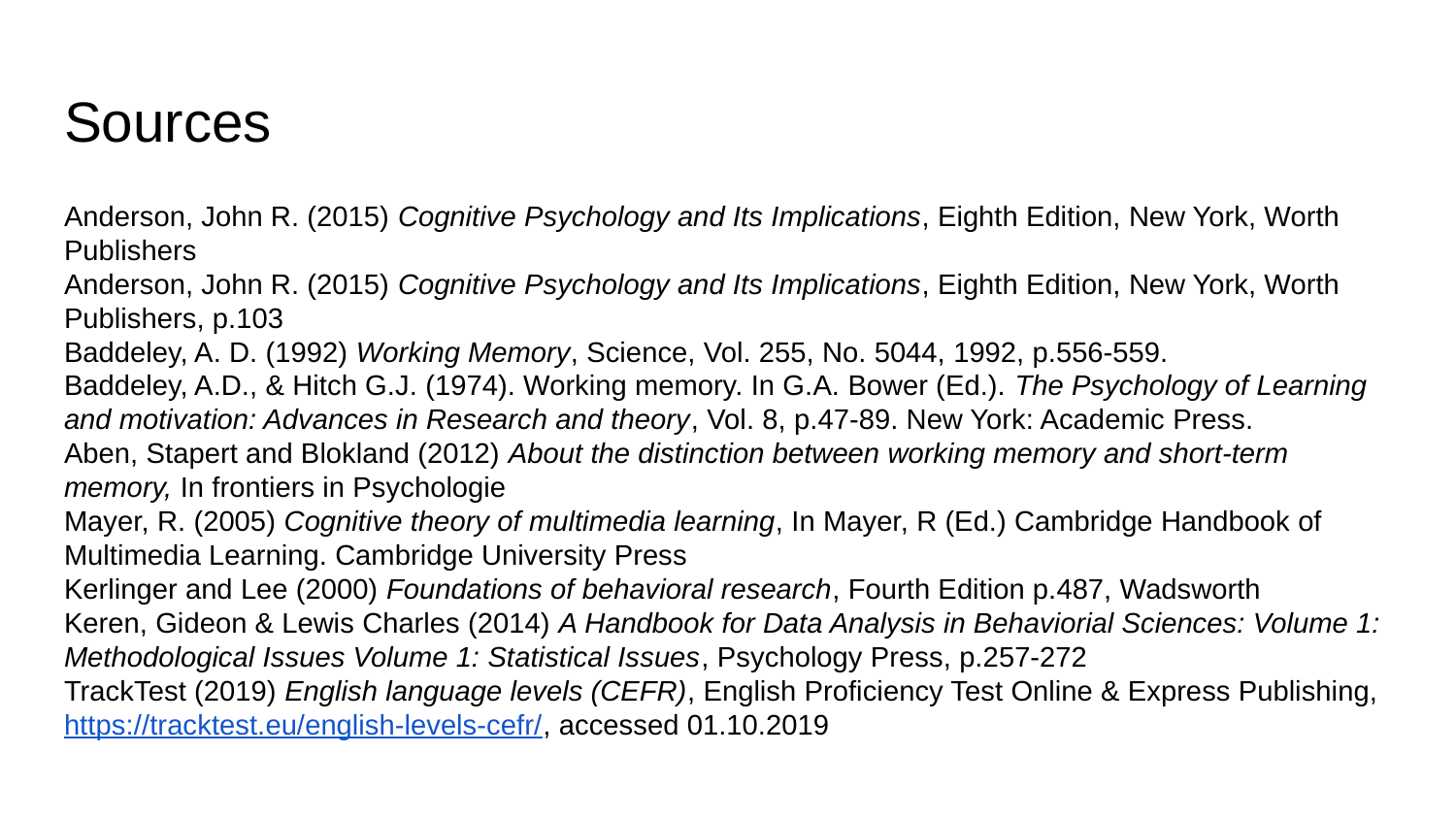

# Sources
Anderson, John R. (2015) Cognitive Psychology and Its Implications, Eighth Edition, New York, Worth Publishers
Anderson, John R. (2015) Cognitive Psychology and Its Implications, Eighth Edition, New York, Worth Publishers, p.103
Baddeley, A. D. (1992) Working Memory, Science, Vol. 255, No. 5044, 1992, p.556-559.
Baddeley, A.D., & Hitch G.J. (1974). Working memory. In G.A. Bower (Ed.). The Psychology of Learning and motivation: Advances in Research and theory, Vol. 8, p.47-89. New York: Academic Press.
Aben, Stapert and Blokland (2012) About the distinction between working memory and short-term memory, In frontiers in Psychologie
Mayer, R. (2005) Cognitive theory of multimedia learning, In Mayer, R (Ed.) Cambridge Handbook of Multimedia Learning. Cambridge University Press
Kerlinger and Lee (2000) Foundations of behavioral research, Fourth Edition p.487, Wadsworth
Keren, Gideon & Lewis Charles (2014) A Handbook for Data Analysis in Behaviorial Sciences: Volume 1: Methodological Issues Volume 1: Statistical Issues, Psychology Press, p.257-272
TrackTest (2019) English language levels (CEFR), English Proficiency Test Online & Express Publishing, https://tracktest.eu/english-levels-cefr/, accessed 01.10.2019